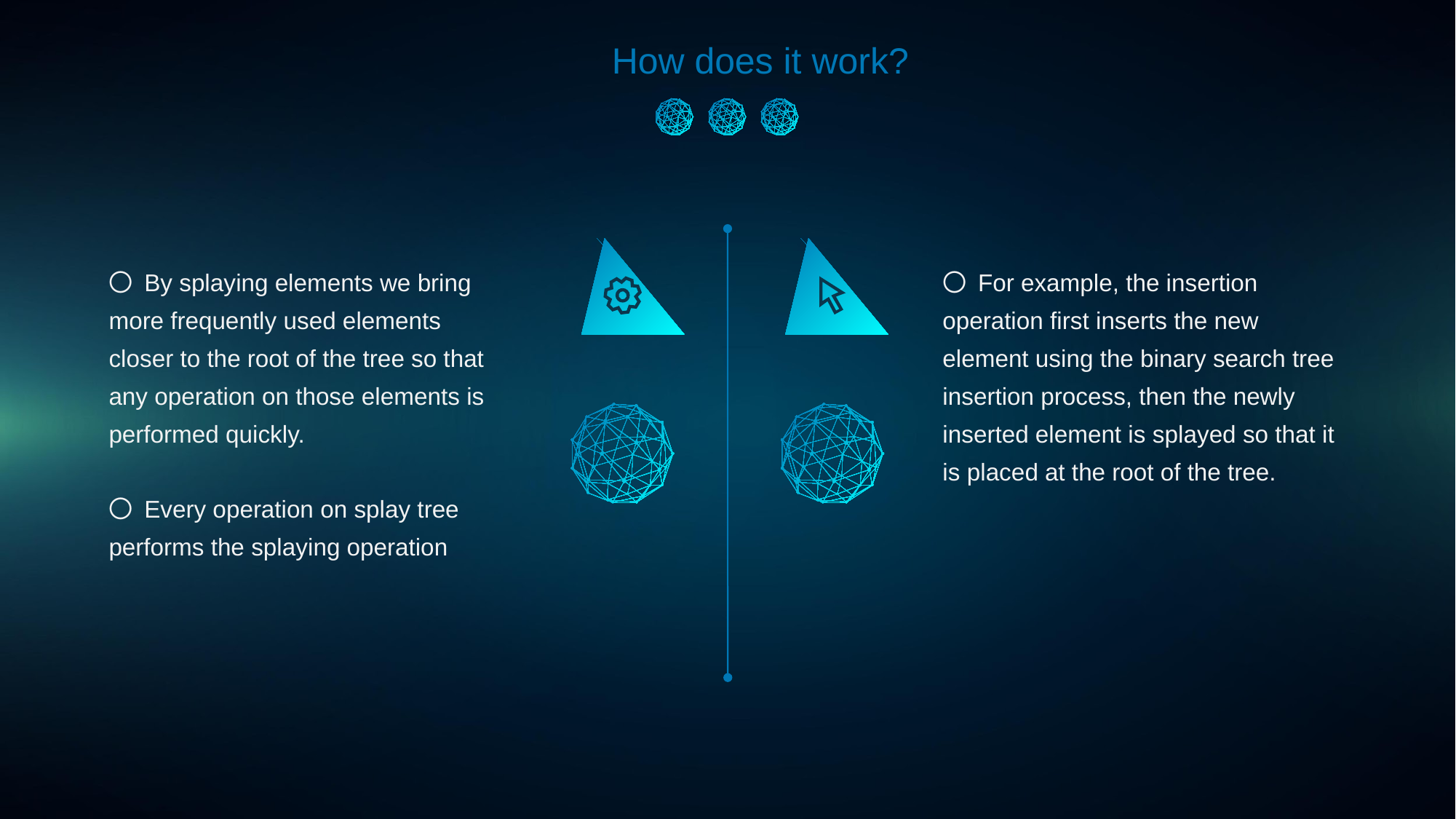

How does it work?

〇 By splaying elements we bring more frequently used elements closer to the root of the tree so that any operation on those elements is performed quickly.

〇 Every operation on splay tree performs the splaying operation
〇 For example, the insertion operation first inserts the new element using the binary search tree insertion process, then the newly inserted element is splayed so that it is placed at the root of the tree.